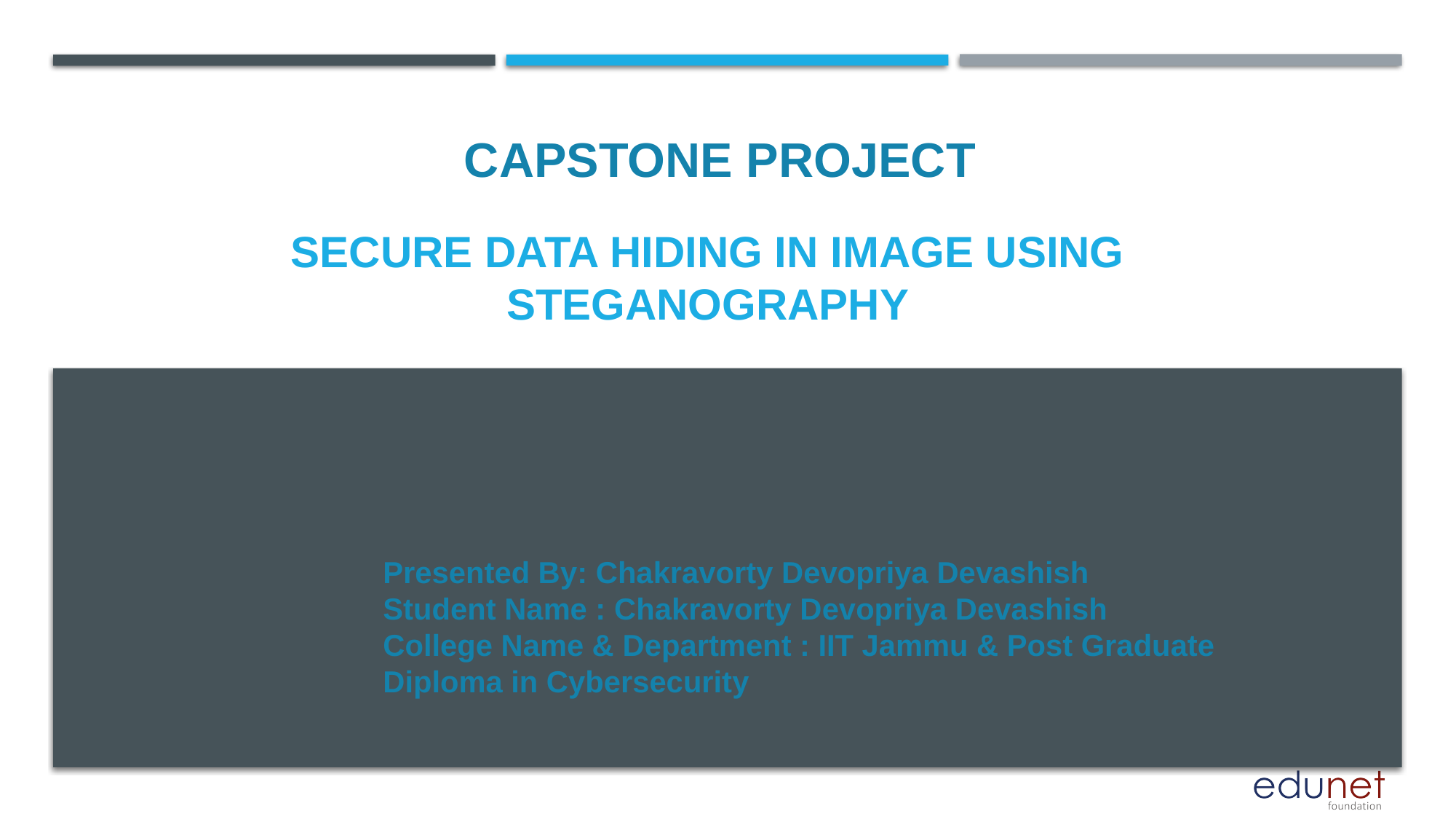

CAPSTONE PROJECT
# Secure Data Hiding in Image Using Steganography
Presented By: Chakravorty Devopriya Devashish
Student Name : Chakravorty Devopriya Devashish
College Name & Department : IIT Jammu & Post Graduate Diploma in Cybersecurity